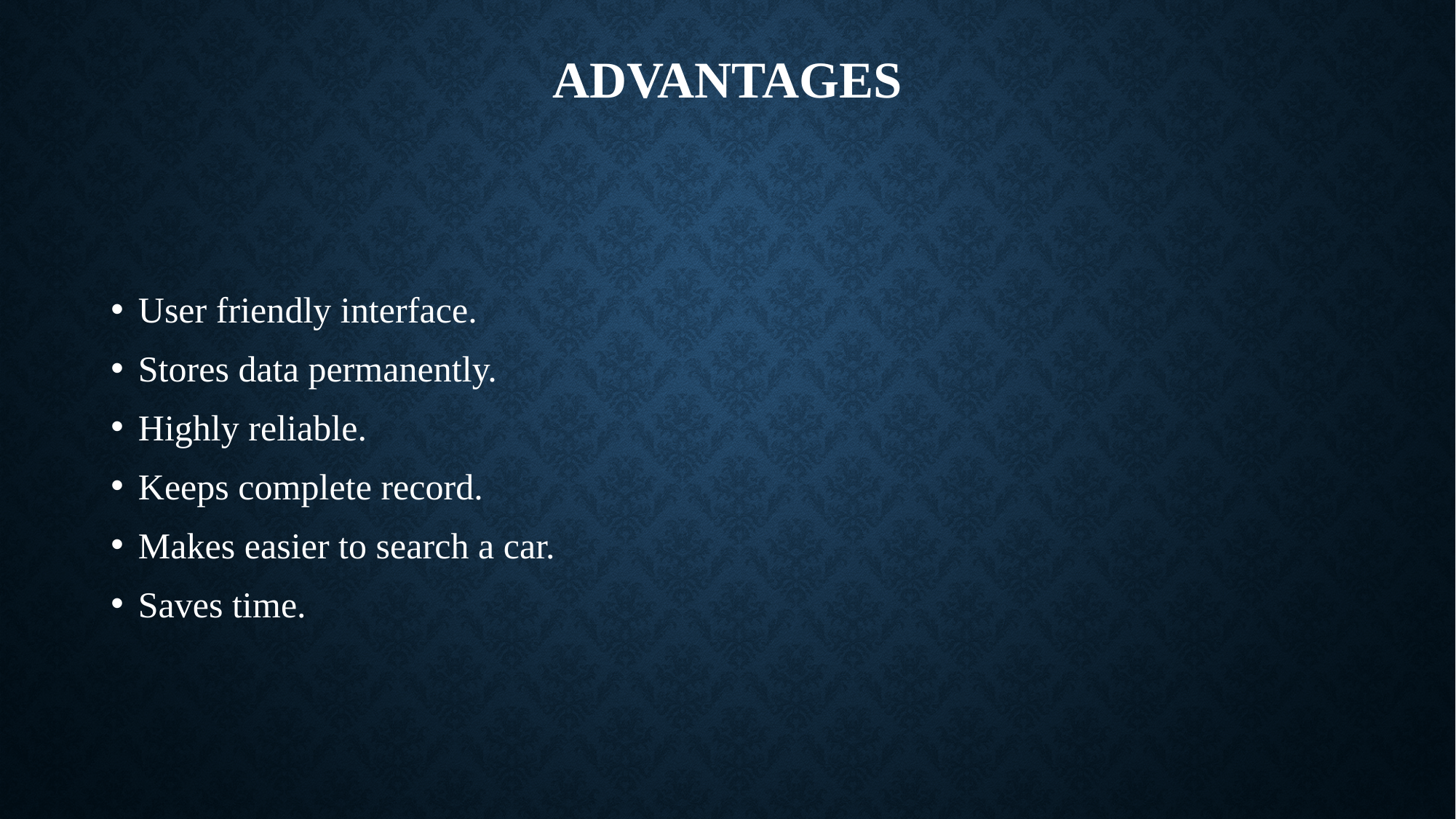

# ADVANTAGES
User friendly interface.
Stores data permanently.
Highly reliable.
Keeps complete record.
Makes easier to search a car.
Saves time.